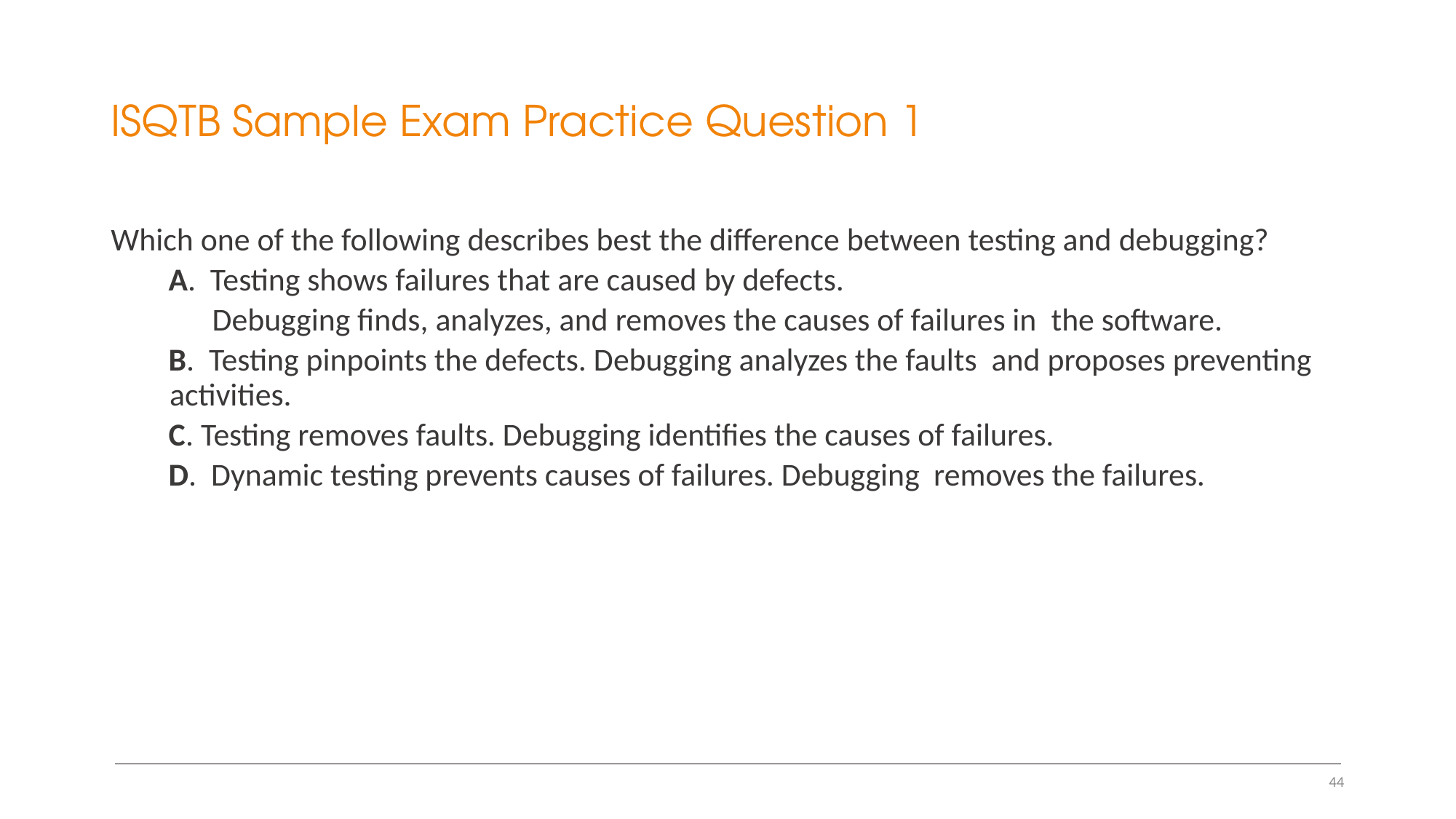

# ISQTB Sample Exam Practice Question 1
Which one of the following describes best the difference between testing and debugging?
A.  Testing shows failures that are caused by defects.
      Debugging finds, analyzes, and removes the causes of failures in  the software.
B.  Testing pinpoints the defects. Debugging analyzes the faults  and proposes preventing activities.
C. Testing removes faults. Debugging identifies the causes of failures.
D.  Dynamic testing prevents causes of failures. Debugging 	removes the failures.
44